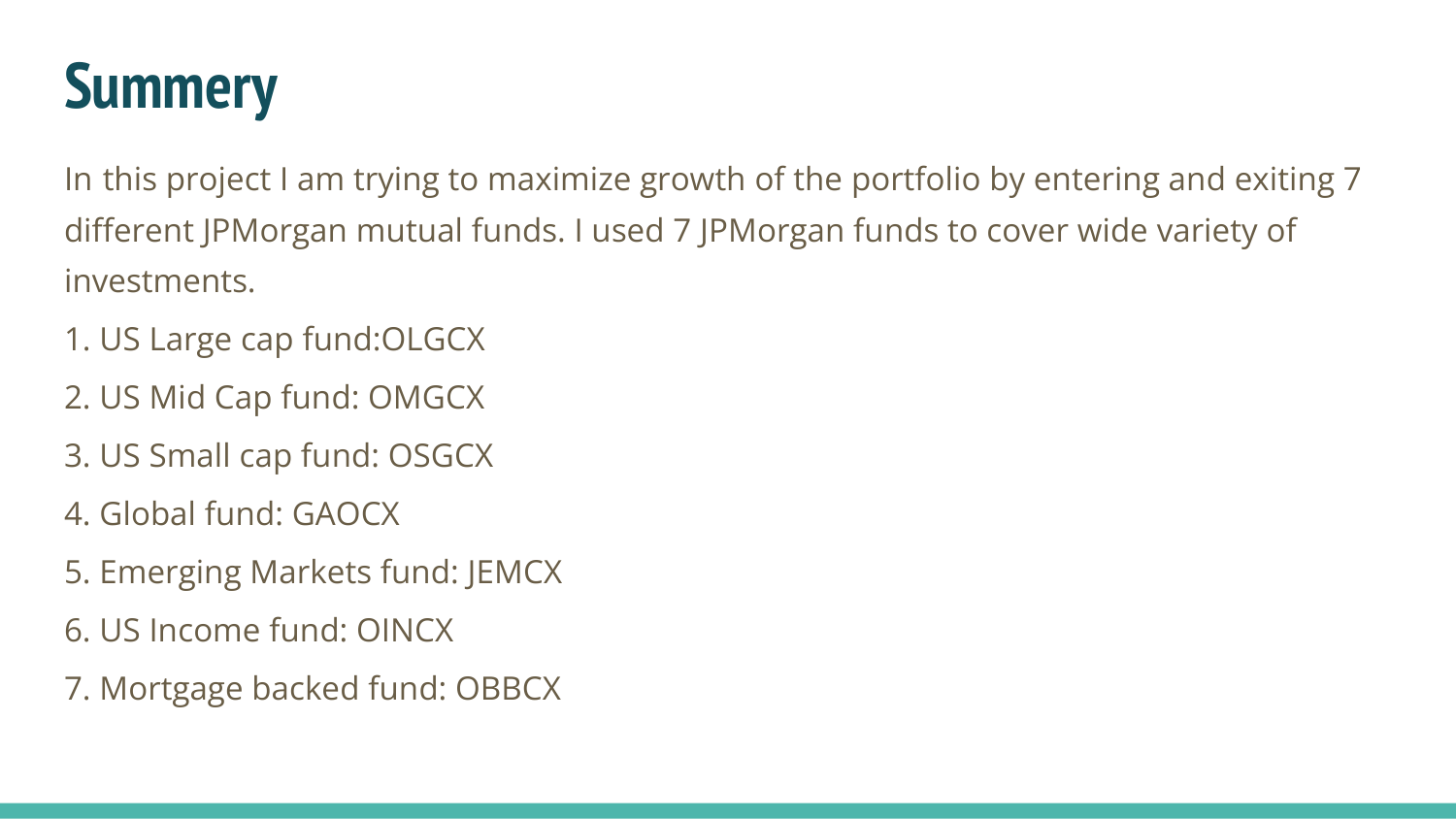

# Summery
In this project I am trying to maximize growth of the portfolio by entering and exiting 7 different JPMorgan mutual funds. I used 7 JPMorgan funds to cover wide variety of investments.
1. US Large cap fund:OLGCX
2. US Mid Cap fund: OMGCX
3. US Small cap fund: OSGCX
4. Global fund: GAOCX
5. Emerging Markets fund: JEMCX
6. US Income fund: OINCX
7. Mortgage backed fund: OBBCX